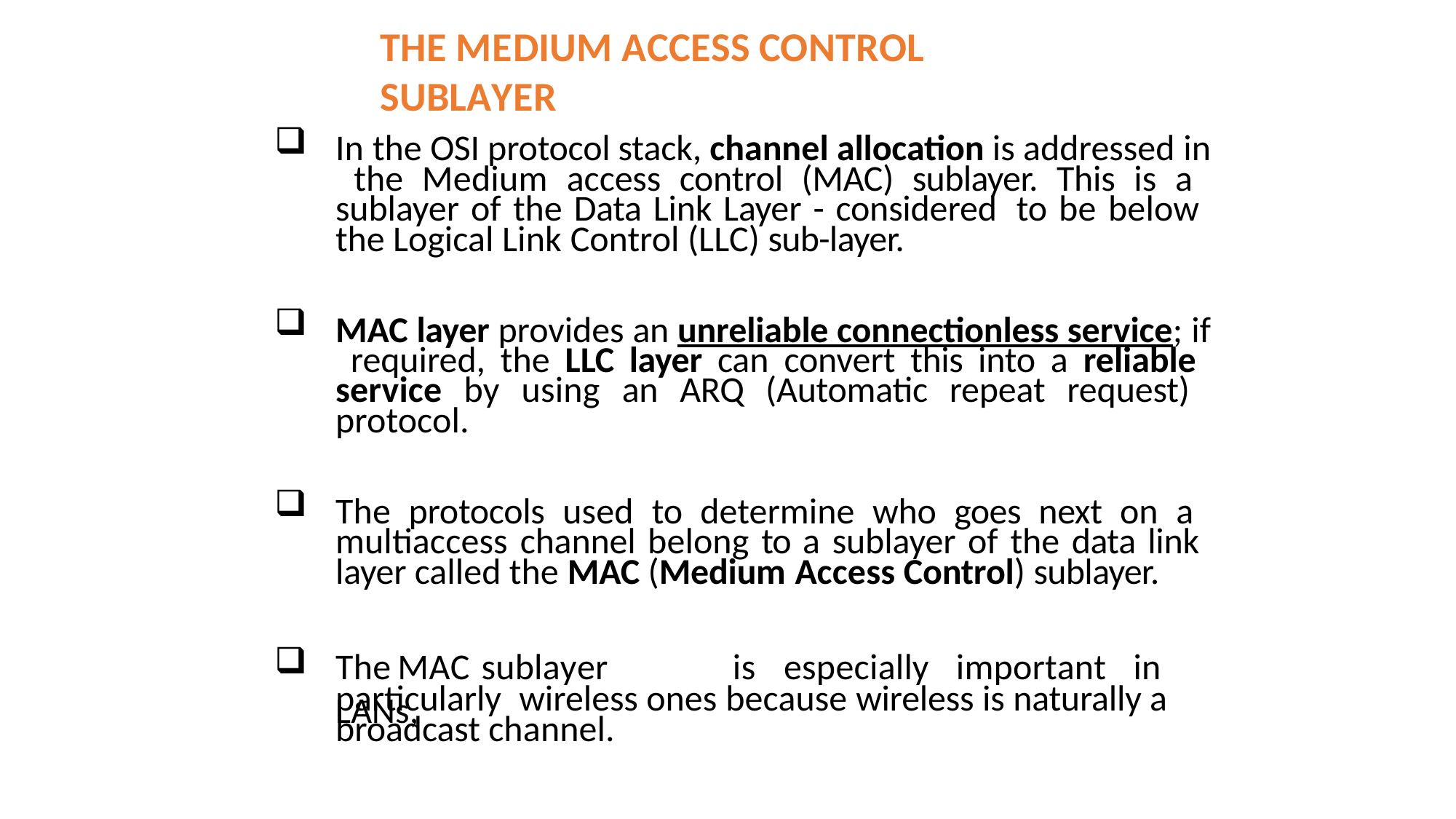

# THE MEDIUM ACCESS CONTROL SUBLAYER
In the OSI protocol stack, channel allocation is addressed in  the Medium access control (MAC) sublayer. This is a  sublayer of the Data Link Layer - considered to be below  the Logical Link Control (LLC) sub-layer.

MAC layer provides an unreliable connectionless service; if  required, the LLC layer can convert this into a reliable  service by using an ARQ (Automatic repeat request)  protocol.

The protocols used to determine who goes next on a  multiaccess channel belong to a sublayer of the data link  layer called the MAC (Medium Access Control) sublayer.
The	MAC	sublayer	is	especially	important	in	LANs,
particularly	wireless ones because wireless is naturally a  broadcast channel.